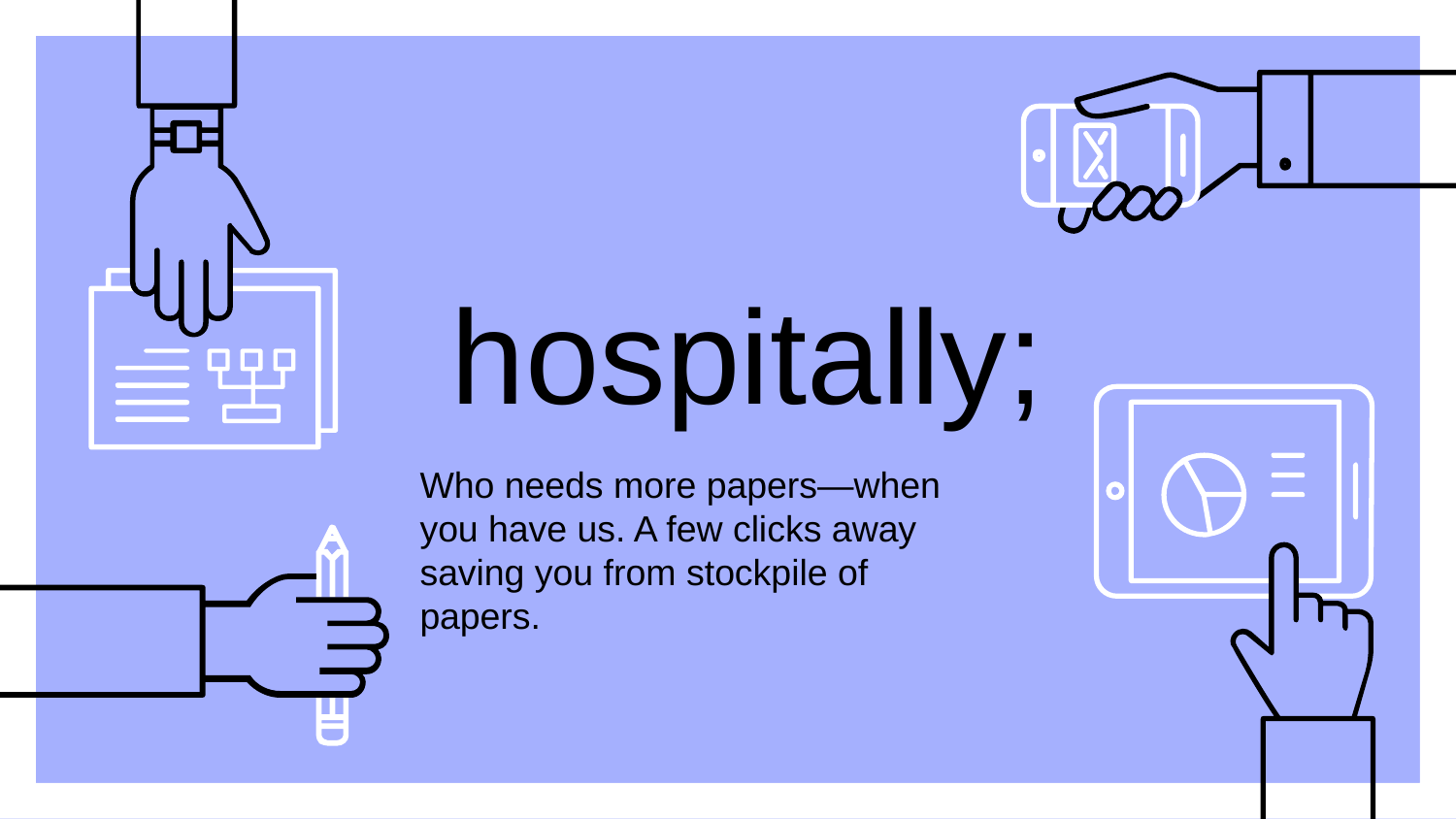

# hospitally;
Who needs more papers—when you have us. A few clicks away saving you from stockpile of papers.